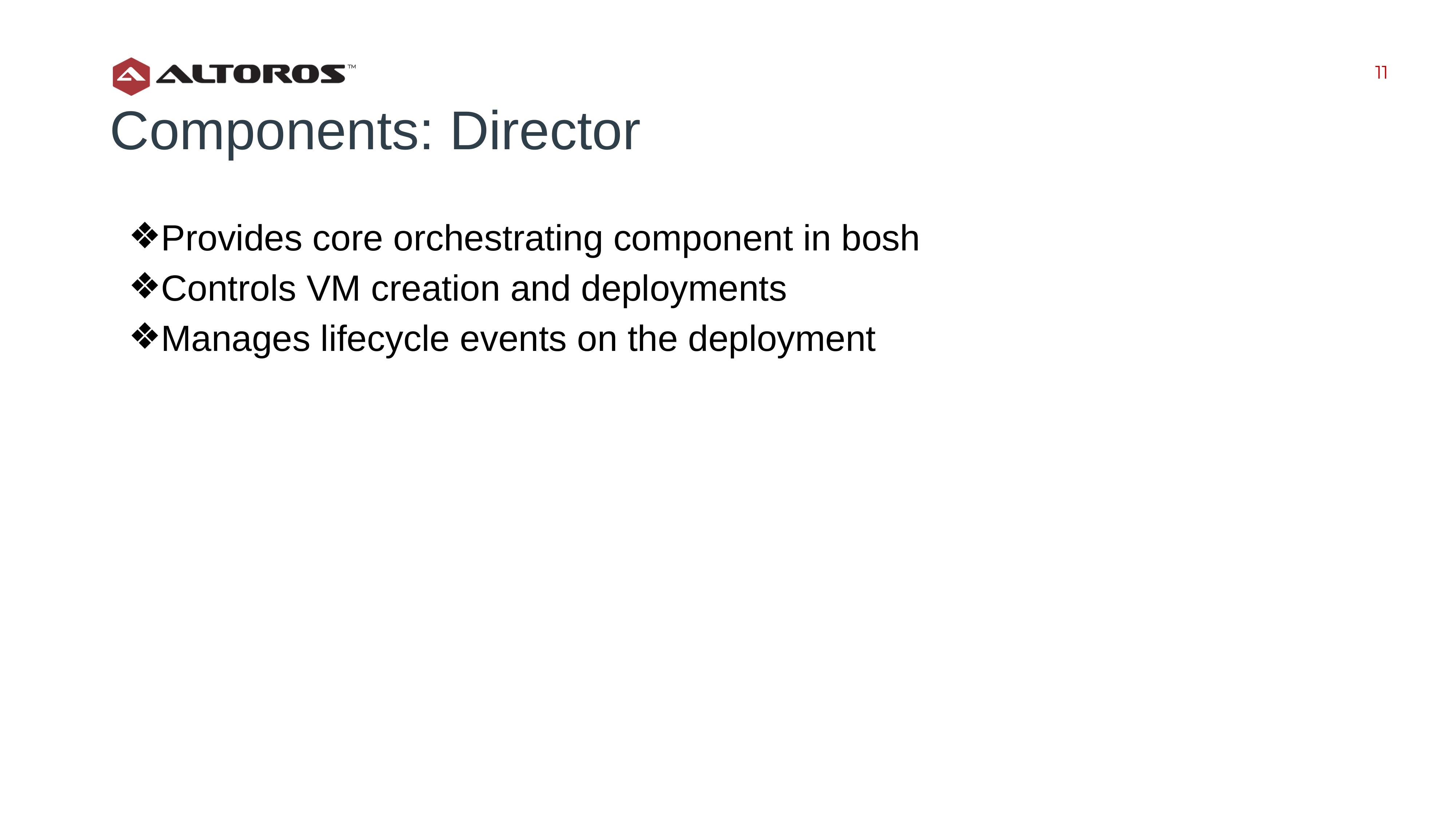

11
11
Components: Director
Provides core orchestrating component in bosh
Controls VM creation and deployments
Manages lifecycle events on the deployment